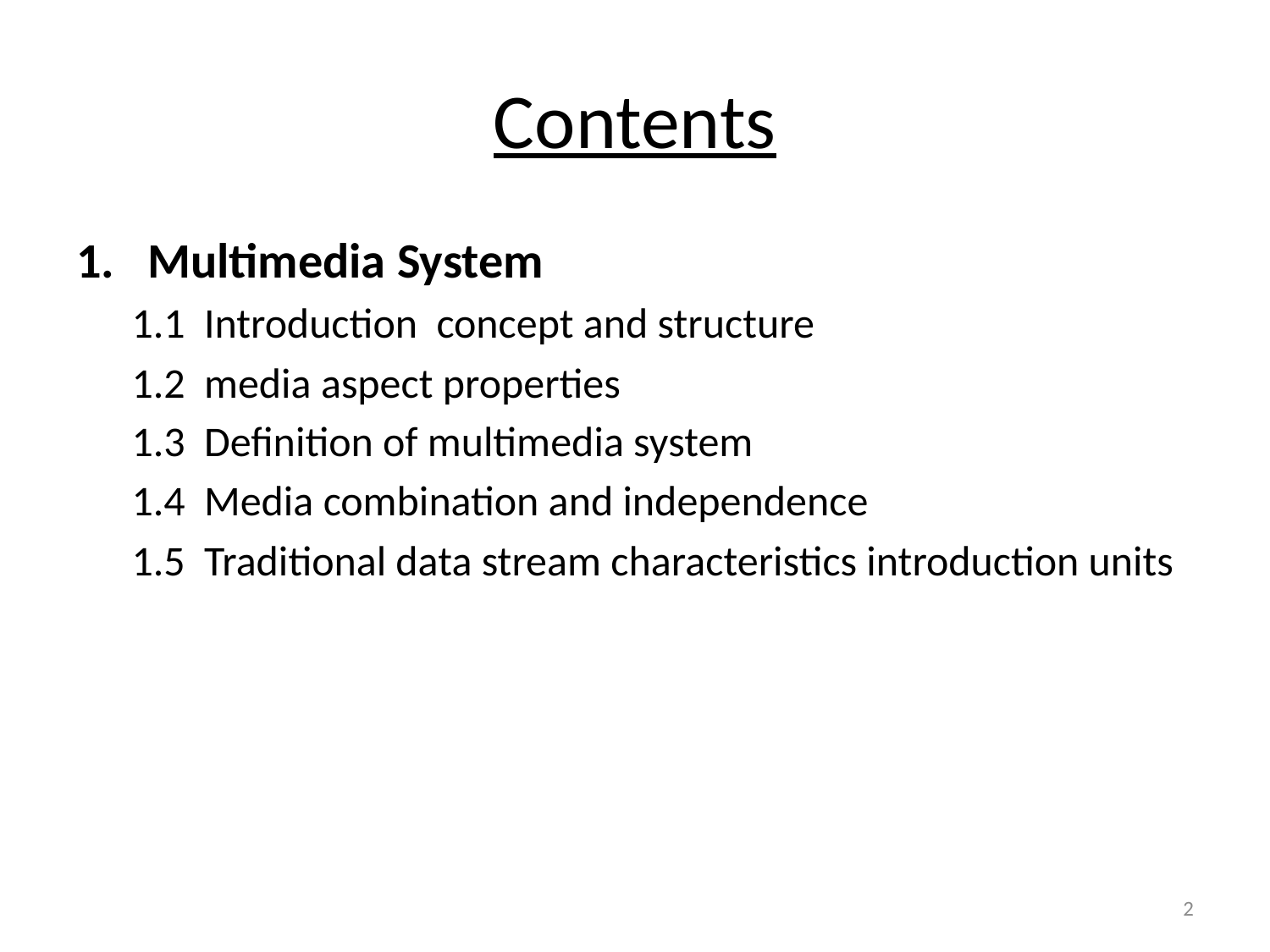

# Contents
Multimedia System
1.1  Introduction  concept and structure
1.2  media aspect properties
1.3  Definition of multimedia system
1.4  Media combination and independence
1.5  Traditional data stream characteristics introduction units

2